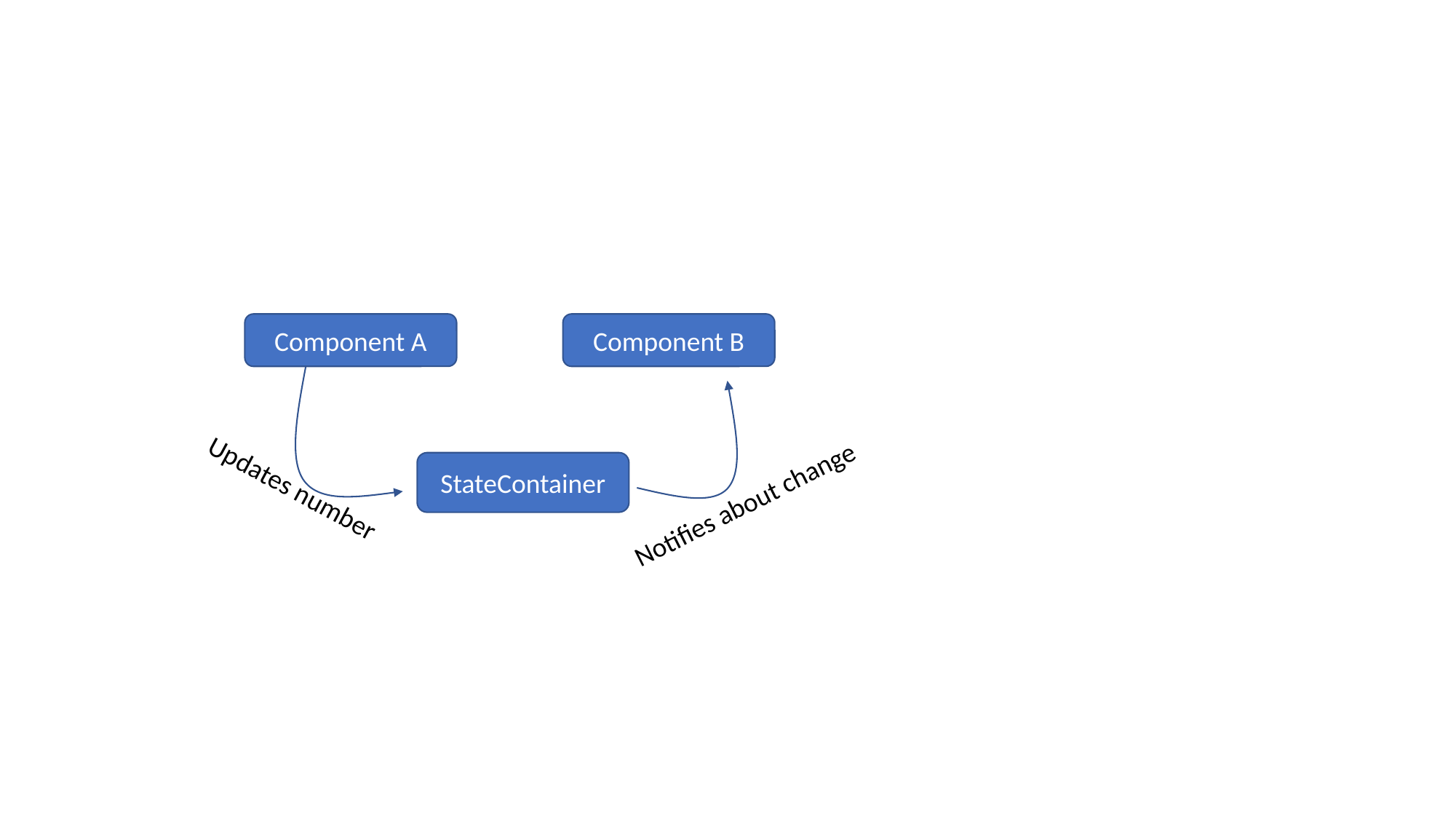

Component A
Component B

StateContainer
Updates number
Notifies about change